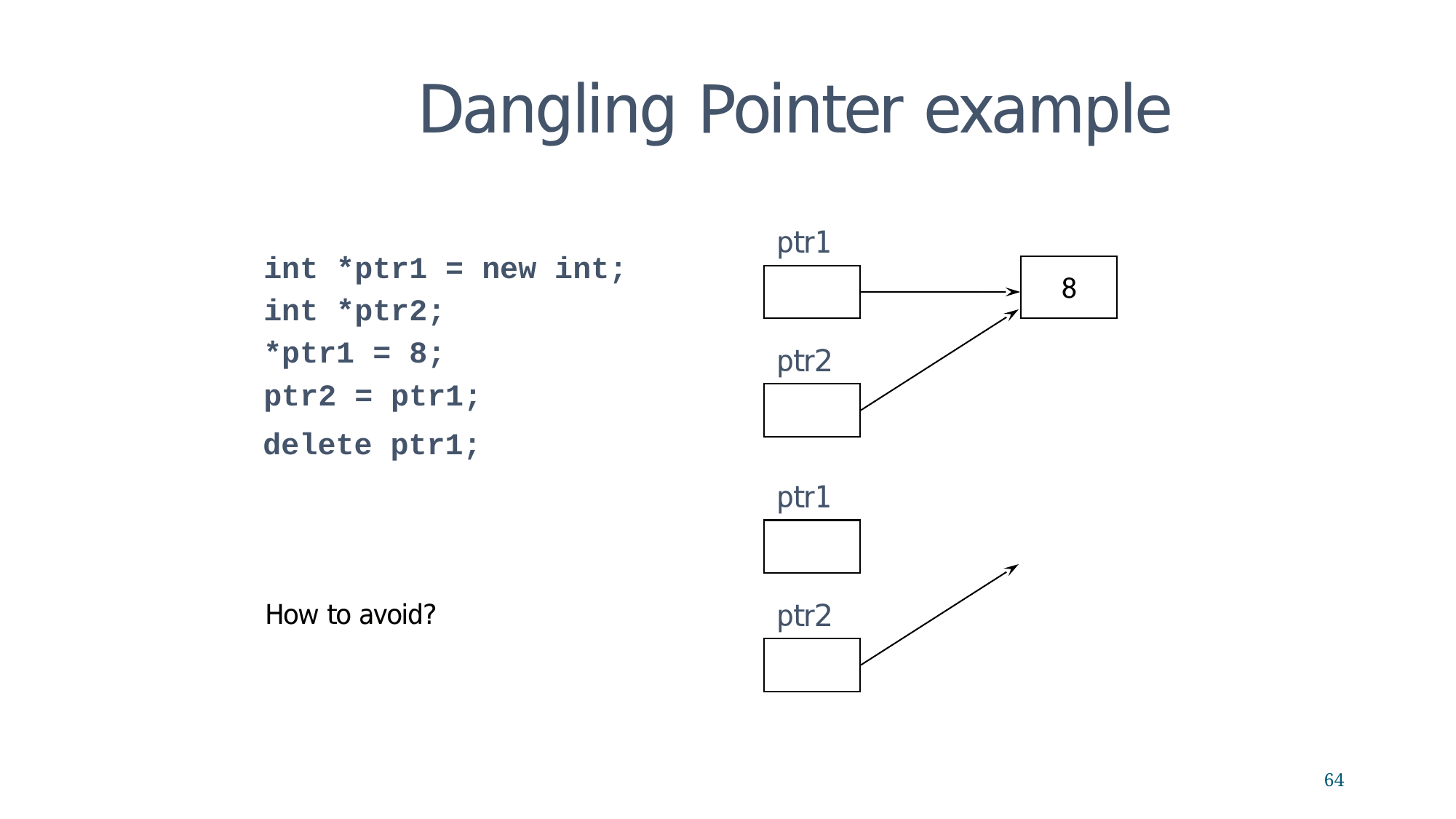

Dangling Pointer example
ptr1
int *ptr1 = new int;
int *ptr2;
*ptr1 = 8;
ptr2 = ptr1;
8

ptr2

delete ptr1;
ptr1

ptr2
How to avoid?

64